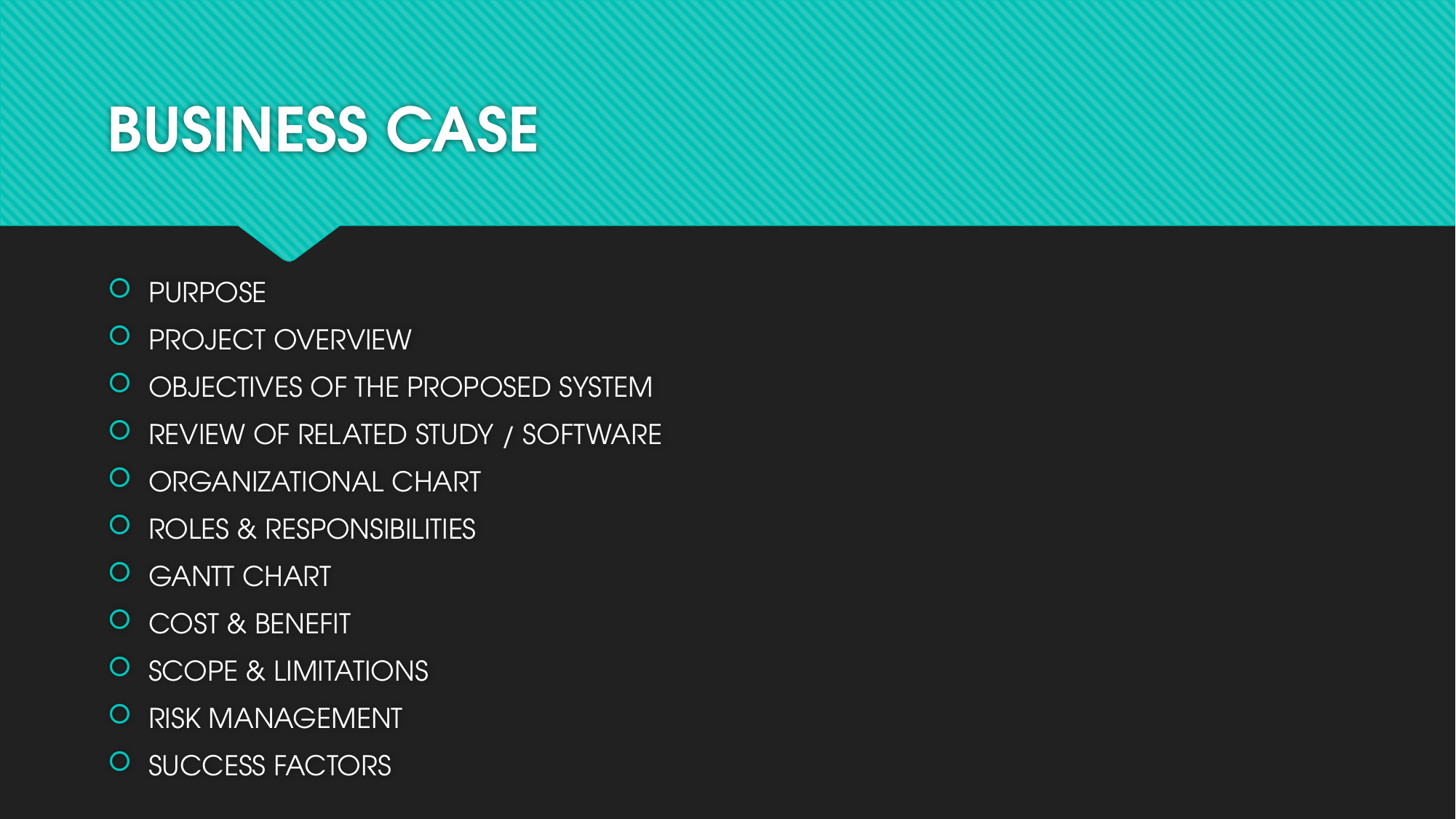

# BUSINESS CASE
PURPOSE
PROJECT OVERVIEW
OBJECTIVES OF THE PROPOSED SYSTEM
REVIEW OF RELATED STUDY / SOFTWARE
ORGANIZATIONAL CHART
ROLES & RESPONSIBILITIES
GANTT CHART
COST & BENEFIT
SCOPE & LIMITATIONS
RISK MANAGEMENT
SUCCESS FACTORS